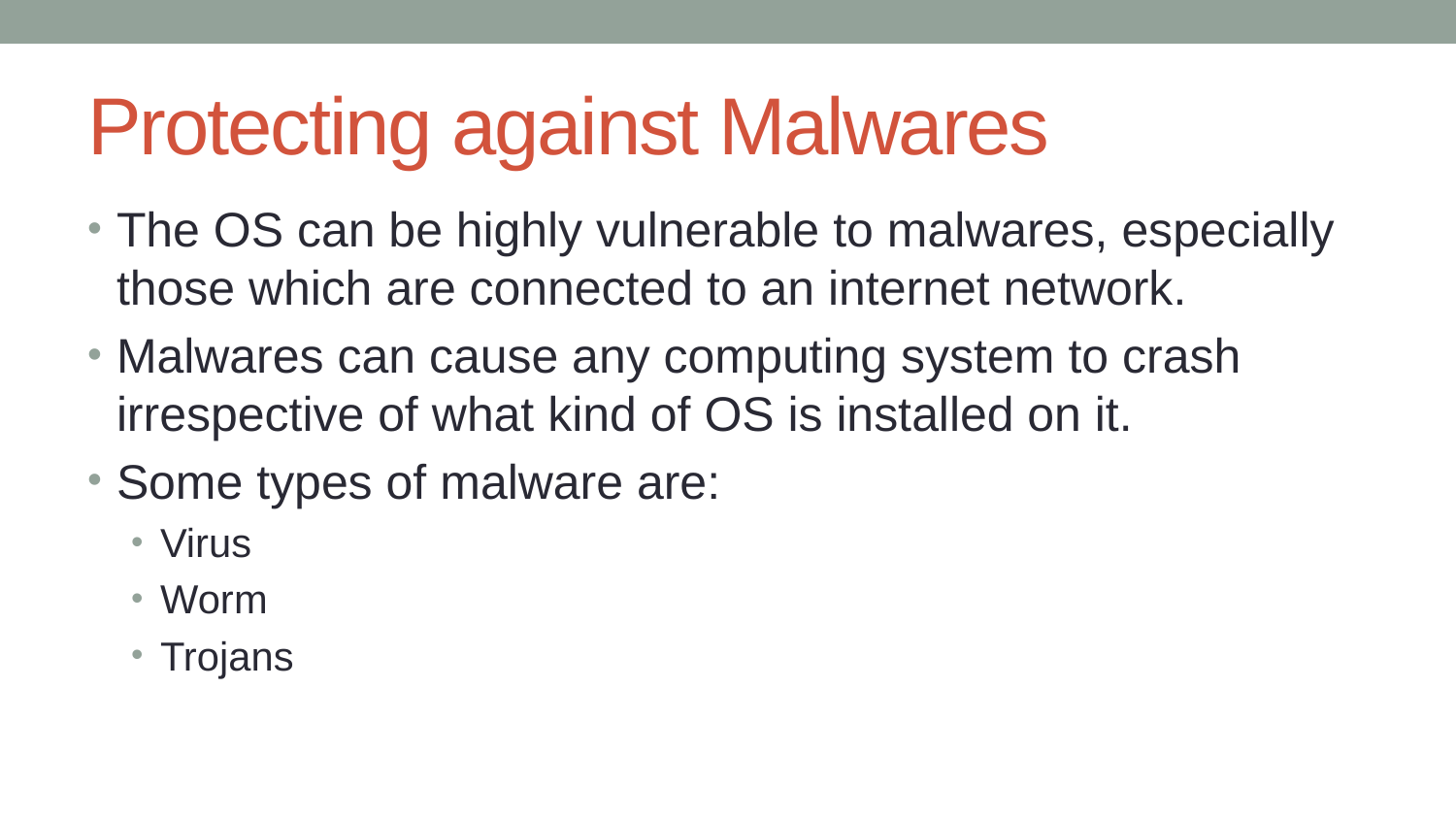

# Protecting against Malwares
The OS can be highly vulnerable to malwares, especially those which are connected to an internet network.
Malwares can cause any computing system to crash irrespective of what kind of OS is installed on it.
Some types of malware are:
Virus
Worm
Trojans